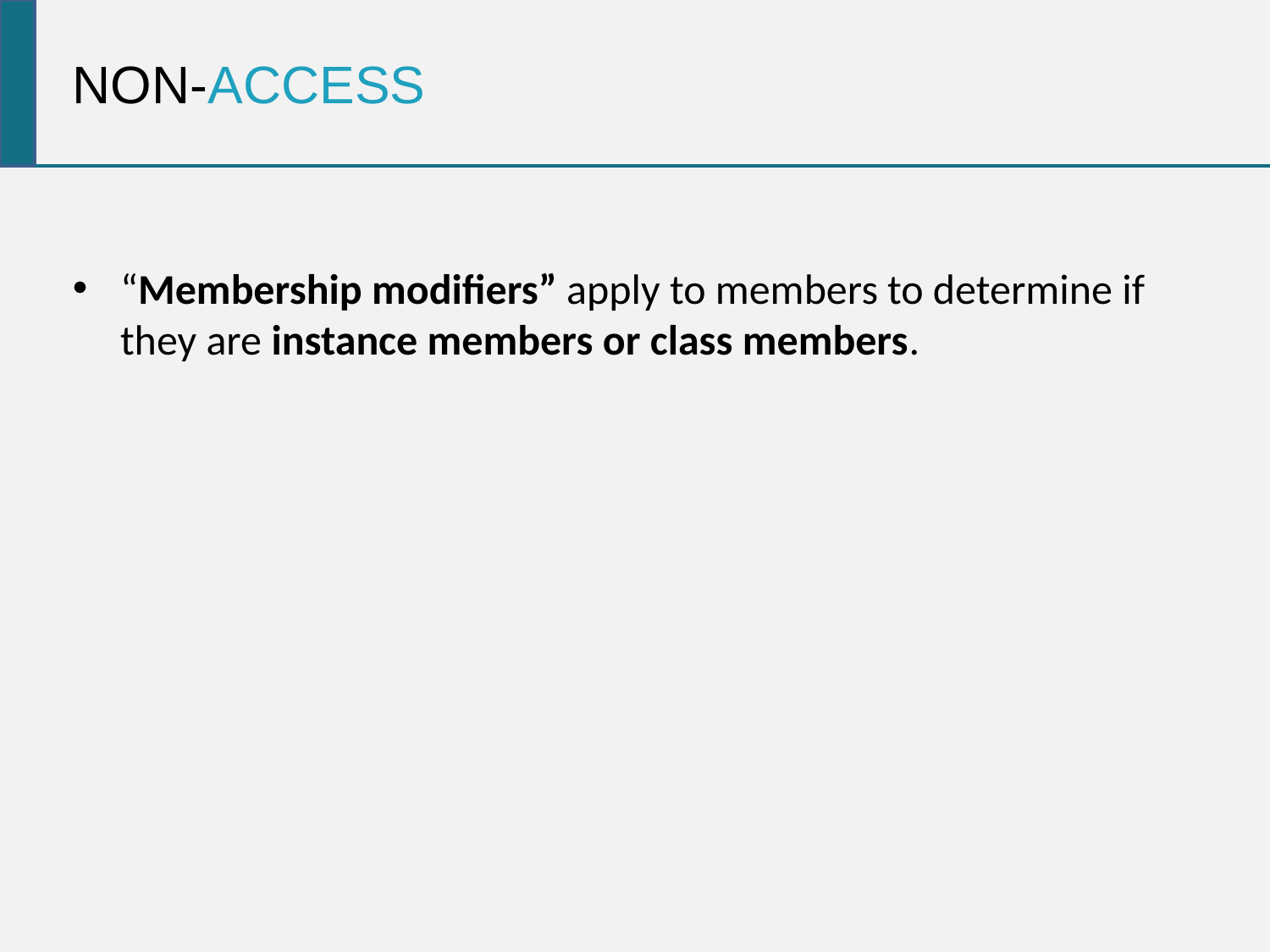

Non-access

“Membership modifiers” apply to members to determine if they are instance members or class members.